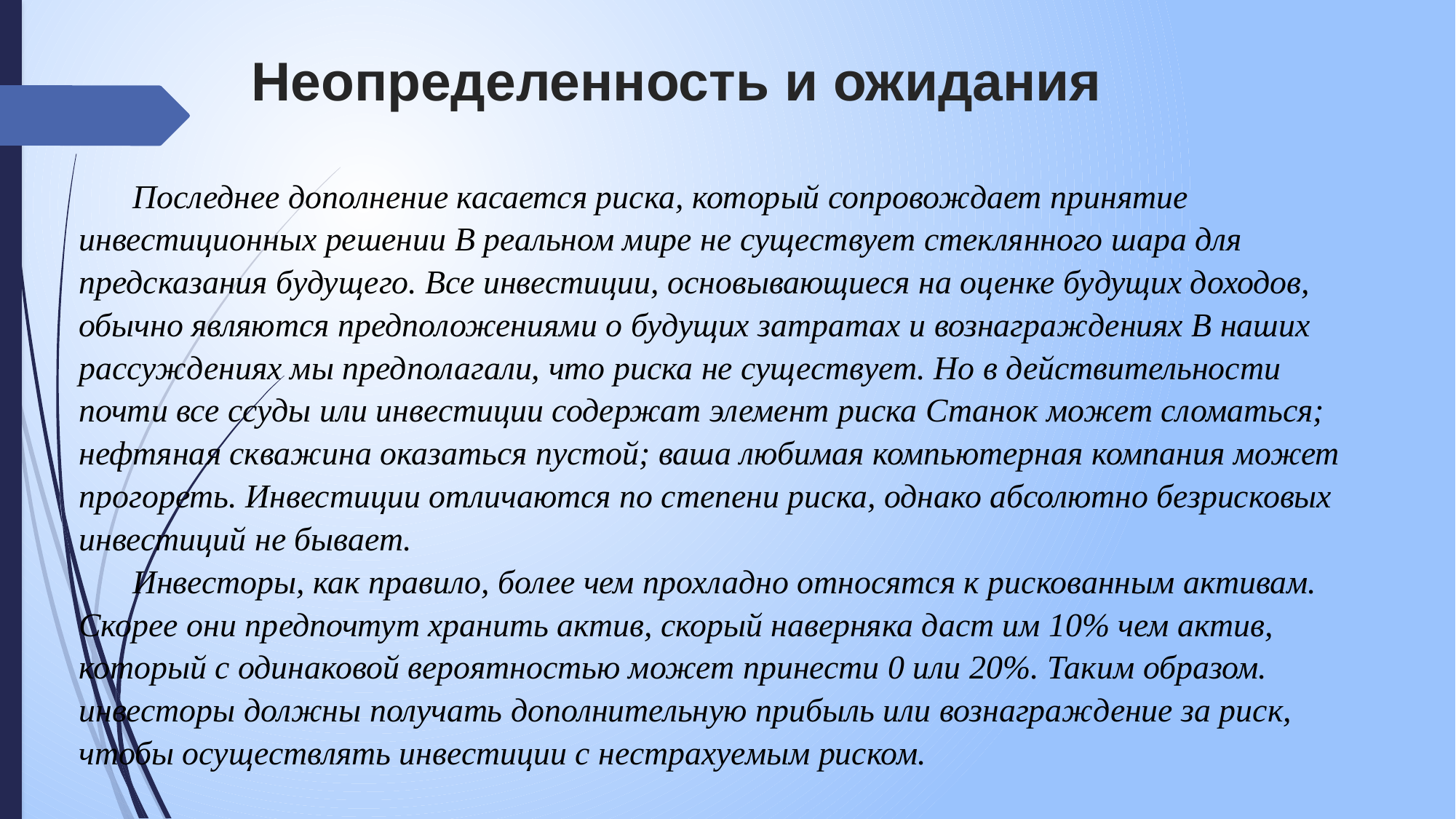

# Неопределенность и ожидания
Последнее дополнение касается риска, который сопровождает принятие инвестиционных решении В реальном мире не существует стеклянного шара для предсказания будущего. Все инвестиции, основывающиеся на оценке будущих доходов, обычно являются предположениями о будущих затратах и вознаграждениях В наших рассуждениях мы предполагали, что риска не существует. Но в действительности почти все ссуды или инвестиции содержат элемент риска Станок может сломаться; нефтяная скважина оказаться пустой; ваша любимая компьютерная компания может прогореть. Инвестиции отличаются по степени риска, однако абсолютно безрисковых инвестиций не бывает.
Инвесторы, как правило, более чем прохладно относятся к рискованным активам. Скорее они предпочтут хранить актив, скорый наверняка даст им 10% чем актив, который с одинаковой вероятностью может принести 0 или 20%. Таким образом. инвесторы должны получать дополнительную прибыль или вознаграждение за риск, чтобы осуществлять инвестиции с нестрахуемым риском.